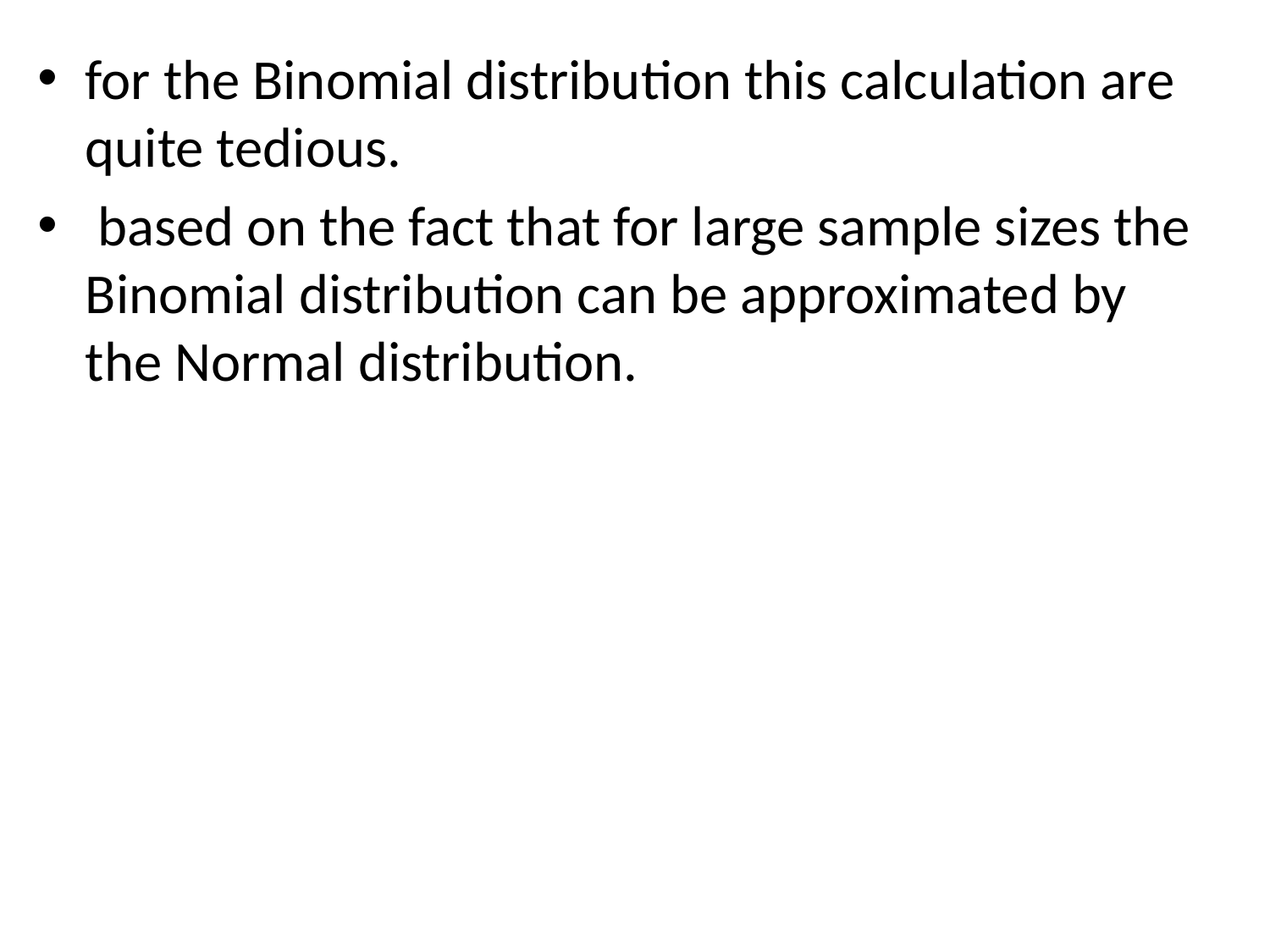

for the Binomial distribution this calculation are quite tedious.
 based on the fact that for large sample sizes the Binomial distribution can be approximated by the Normal distribution.